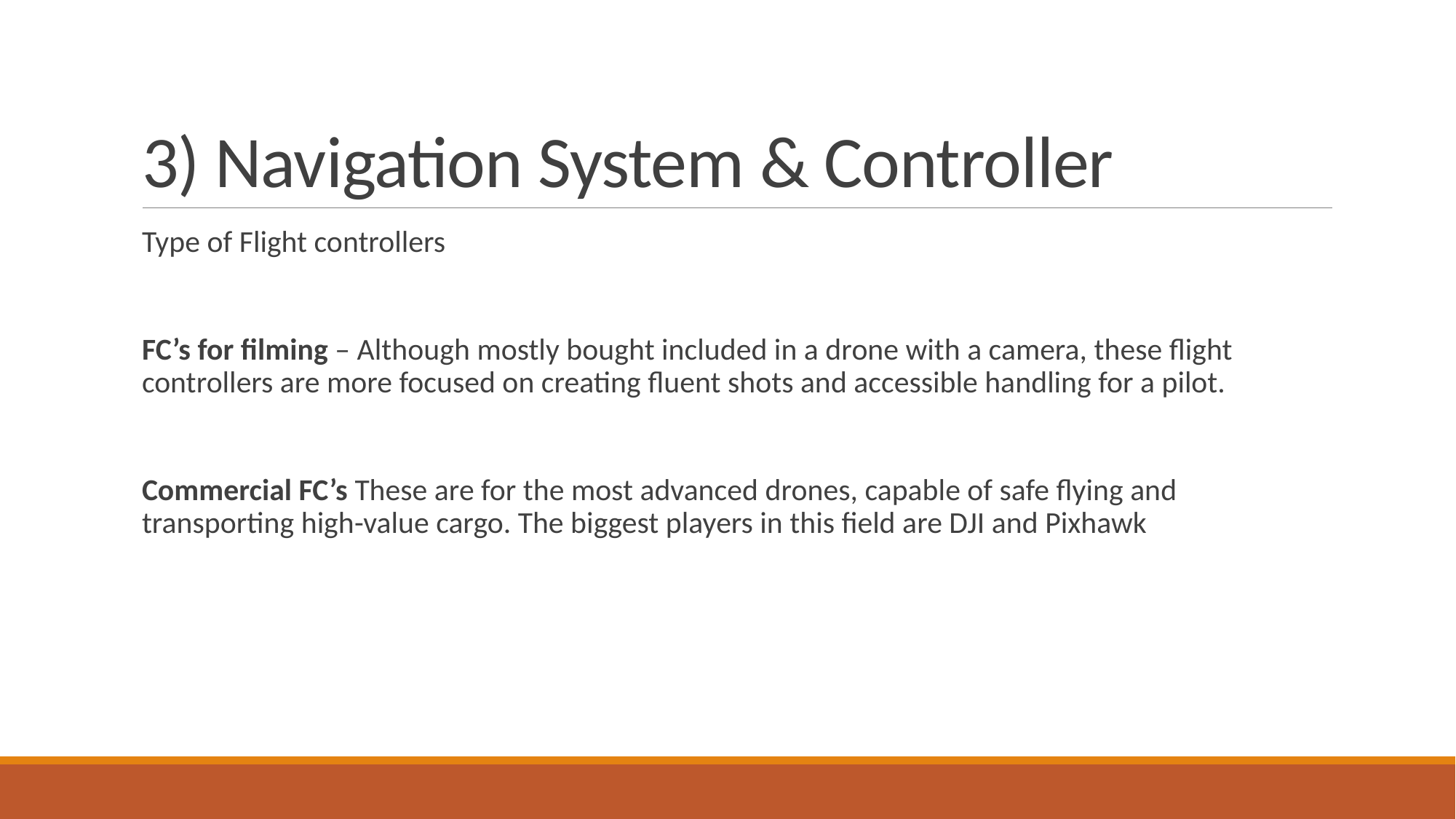

# 3) Navigation System & Controller
Type of Flight controllers

FC’s for filming – Although mostly bought included in a drone with a camera, these flight controllers are more focused on creating fluent shots and accessible handling for a pilot.

Commercial FC’s These are for the most advanced drones, capable of safe flying and transporting high-value cargo. The biggest players in this field are DJI and Pixhawk